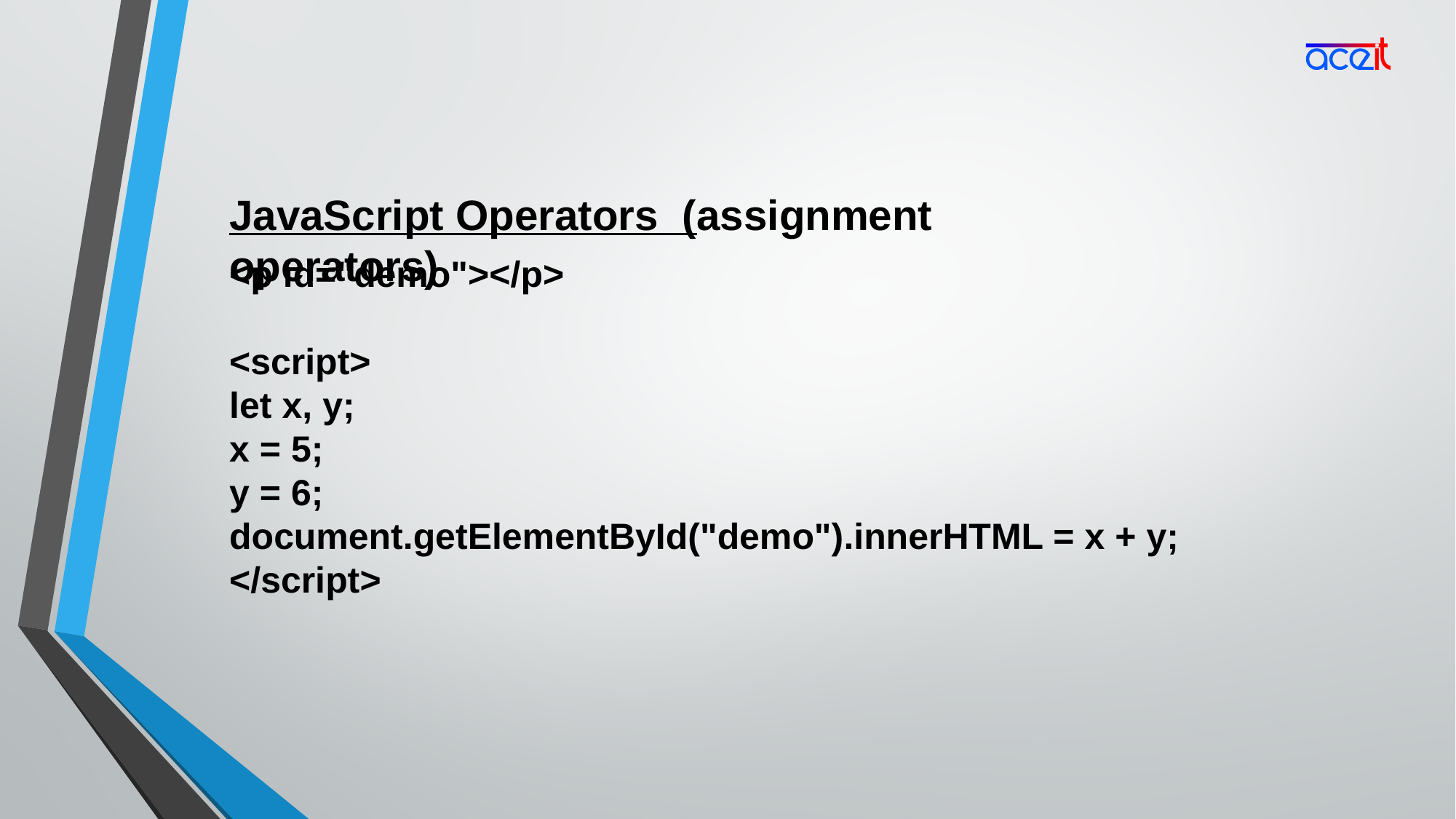

JavaScript Operators  (assignment operators)
<p id="demo"></p>

<script>
let x, y;
x = 5;
y = 6;
document.getElementById("demo").innerHTML = x + y;
</script>